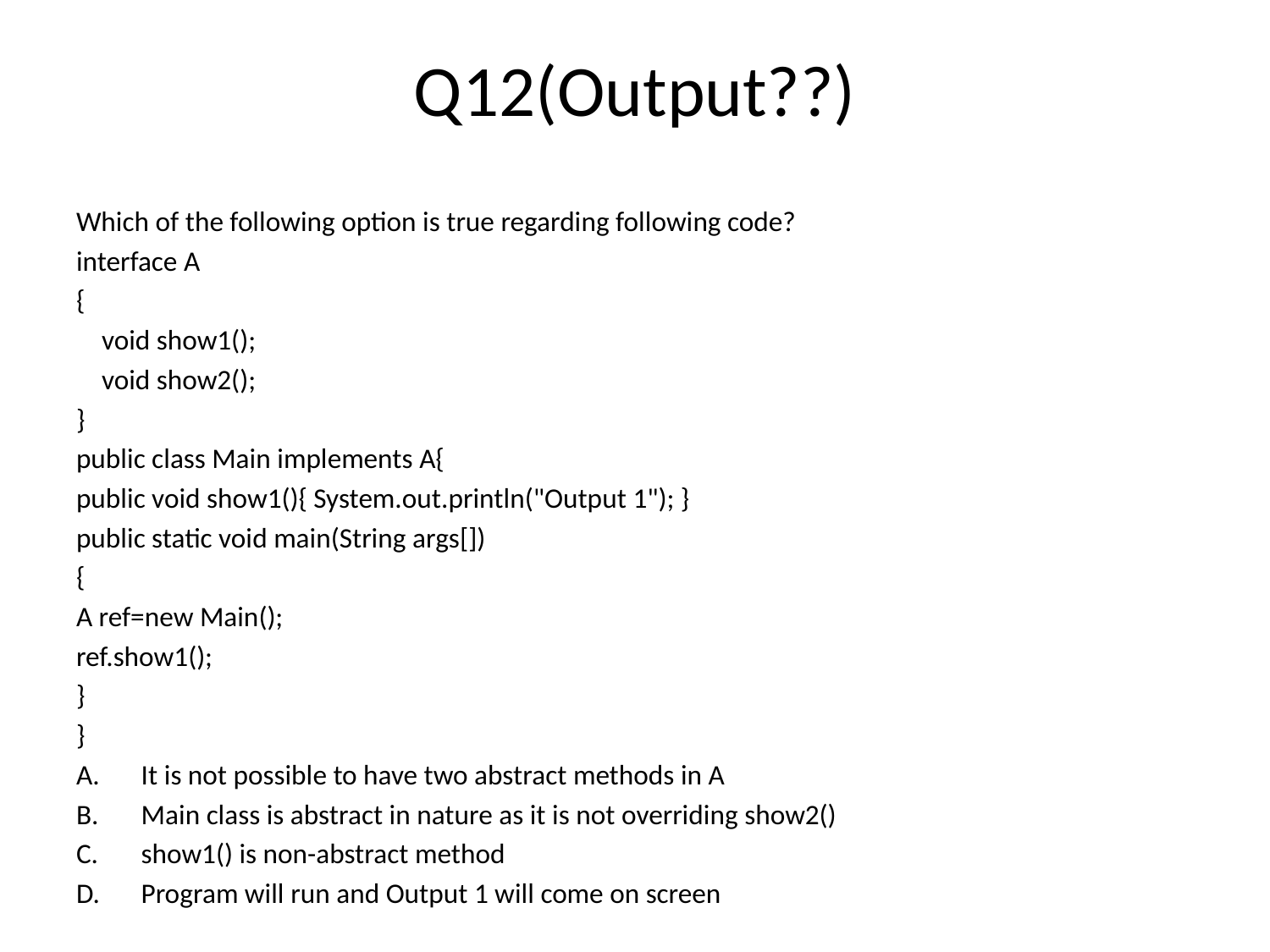

# Q12(Output??)
Which of the following option is true regarding following code?
interface A
{
    void show1();
    void show2();
}
public class Main implements A{
public void show1(){ System.out.println("Output 1"); }
public static void main(String args[])
{
A ref=new Main();
ref.show1();
}
}
It is not possible to have two abstract methods in A
Main class is abstract in nature as it is not overriding show2()
show1() is non-abstract method
Program will run and Output 1 will come on screen